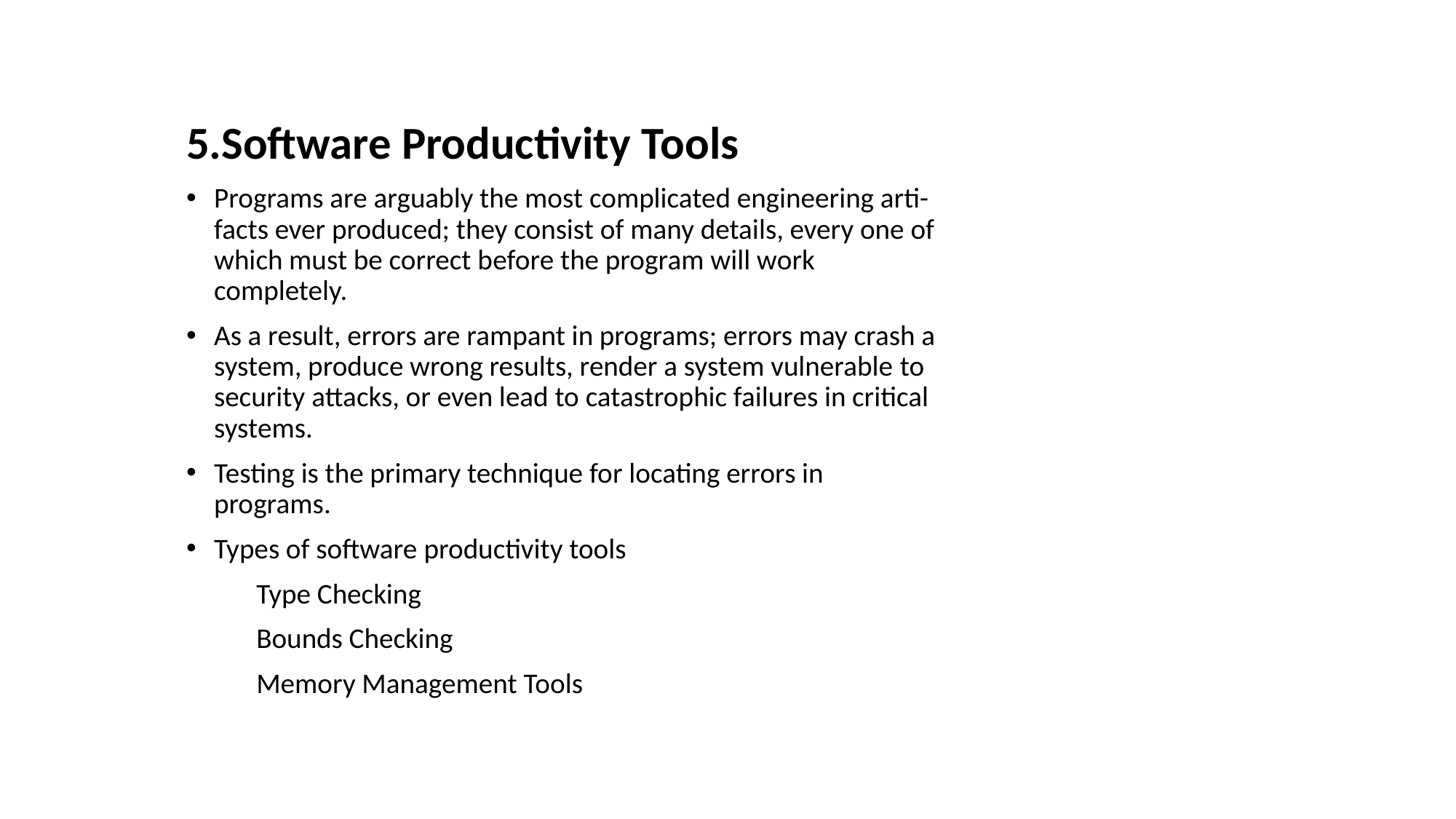

5.Software Productivity Tools
Programs are arguably the most complicated engineering arti-facts ever produced; they consist of many details, every one of which must be correct before the program will work completely.
As a result, errors are rampant in programs; errors may crash a system, produce wrong results, render a system vulnerable to security attacks, or even lead to catastrophic failures in critical systems.
Testing is the primary technique for locating errors in programs.
Types of software productivity tools
           Type Checking
           Bounds Checking
           Memory Management Tools